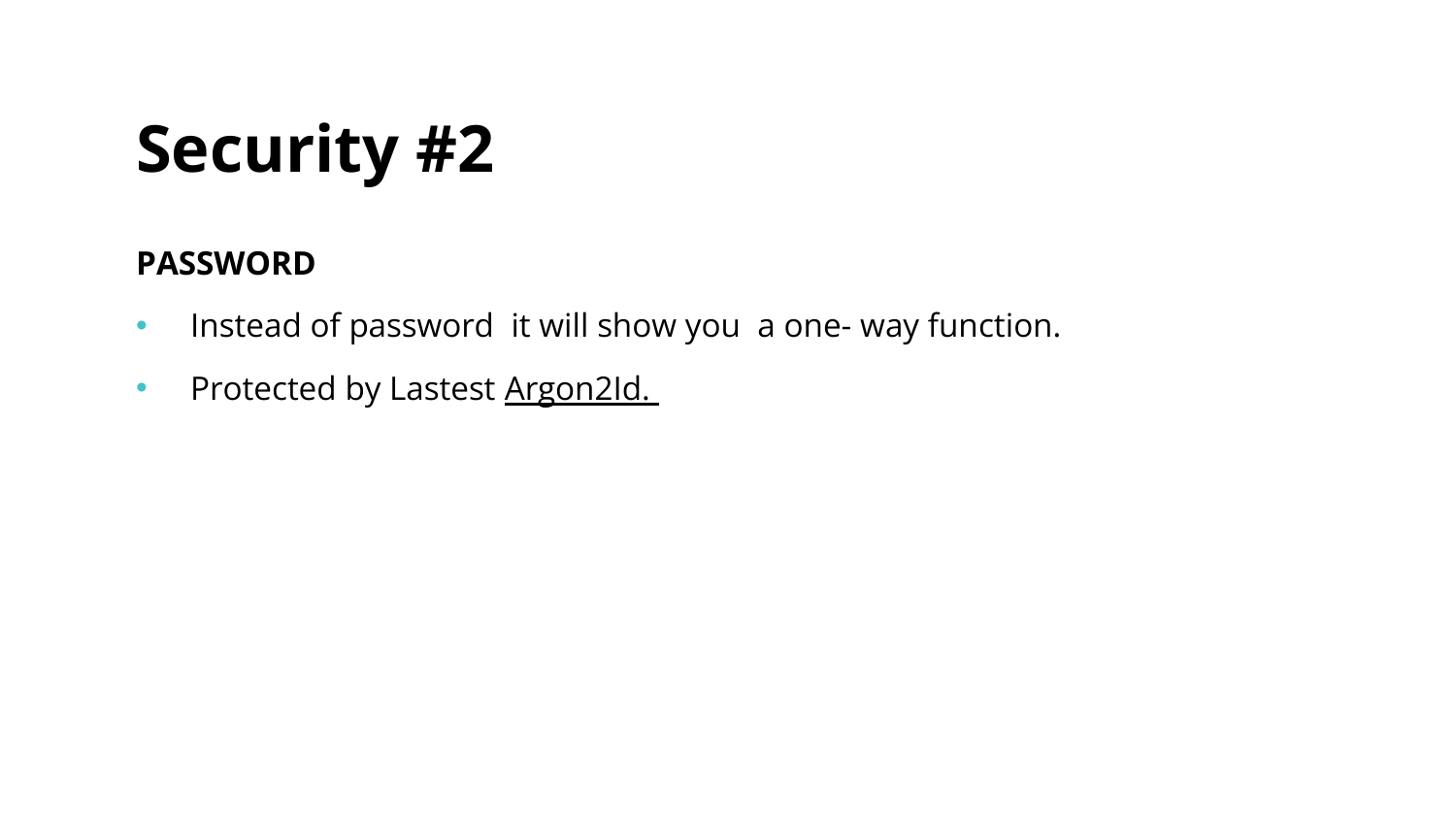

# Security #2
Password
Instead of password  it will show you  a one- way function.
Protected by Lastest Argon2Id.